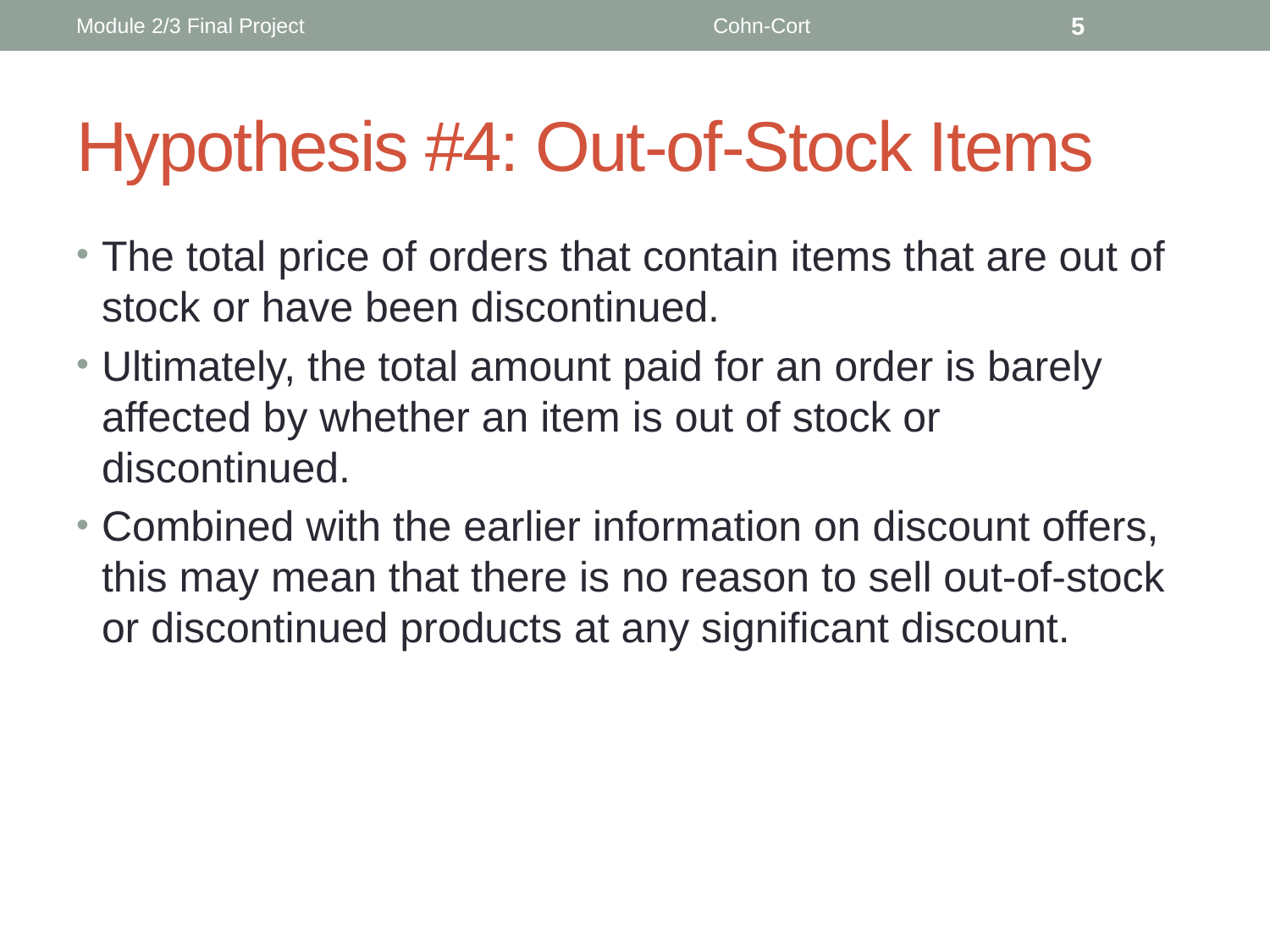

Module 2/3 Final Project
Cohn-Cort
5
# Hypothesis #4: Out-of-Stock Items
The total price of orders that contain items that are out of stock or have been discontinued.
Ultimately, the total amount paid for an order is barely affected by whether an item is out of stock or discontinued.
Combined with the earlier information on discount offers, this may mean that there is no reason to sell out-of-stock or discontinued products at any significant discount.